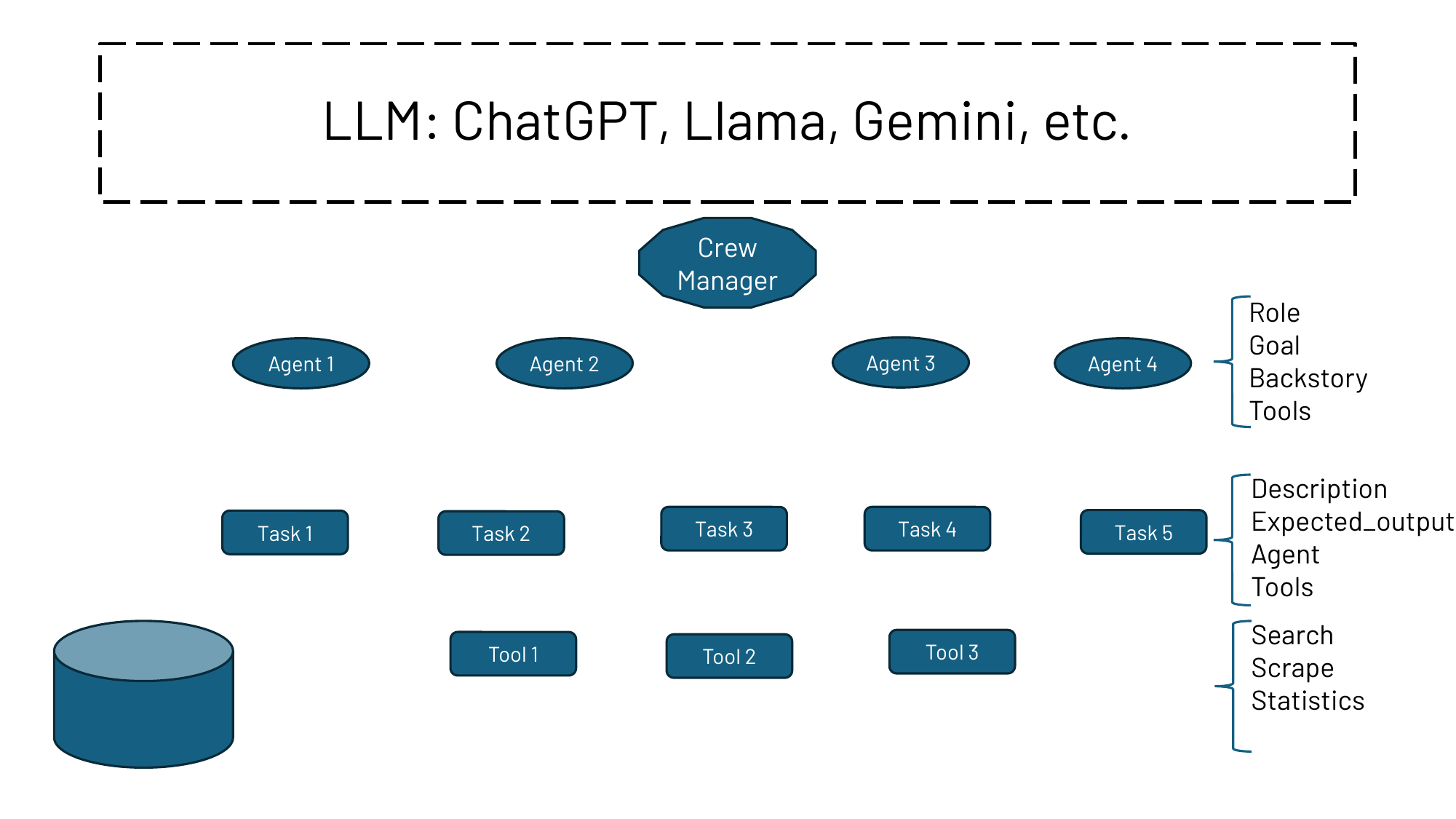

# LLM: ChatGPT, Llama, Gemini, etc.
Crew Manager
Role
Goal
Backstory
Tools

Agent 3
Agent 4
Agent 1
Agent 2
Description
Expected_output
Agent
Tools

Task 3
Task 4
Task 5
Task 1
Task 2
Search
Scrape
Statistics

Tool 3
Tool 1
Tool 2